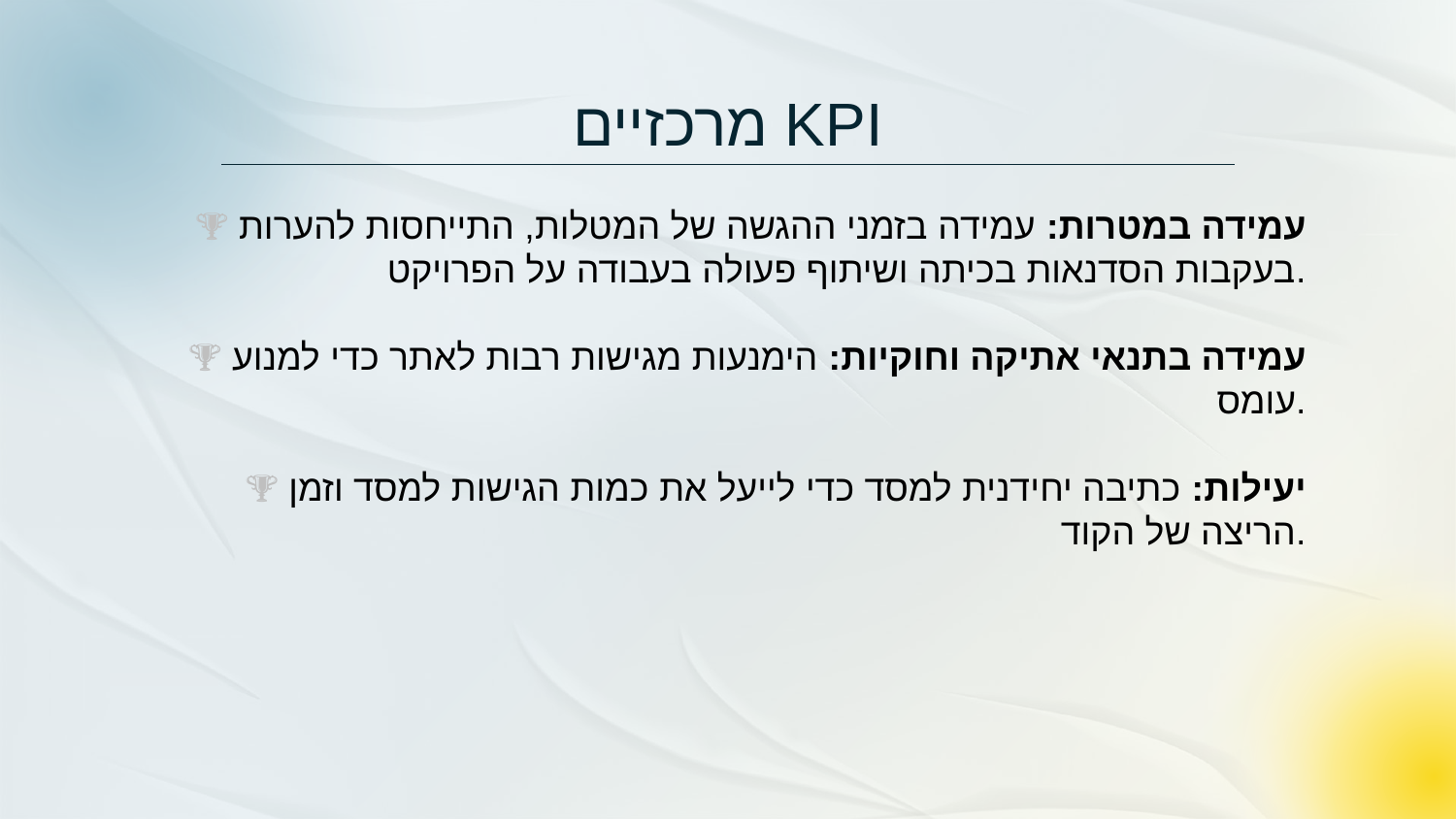

# מרכזיים KPI
🏆 עמידה במטרות: עמידה בזמני ההגשה של המטלות, התייחסות להערות בעקבות הסדנאות בכיתה ושיתוף פעולה בעבודה על הפרויקט.

🏆 עמידה בתנאי אתיקה וחוקיות: הימנעות מגישות רבות לאתר כדי למנוע עומס.

🏆 יעילות: כתיבה יחידנית למסד כדי לייעל את כמות הגישות למסד וזמן הריצה של הקוד.